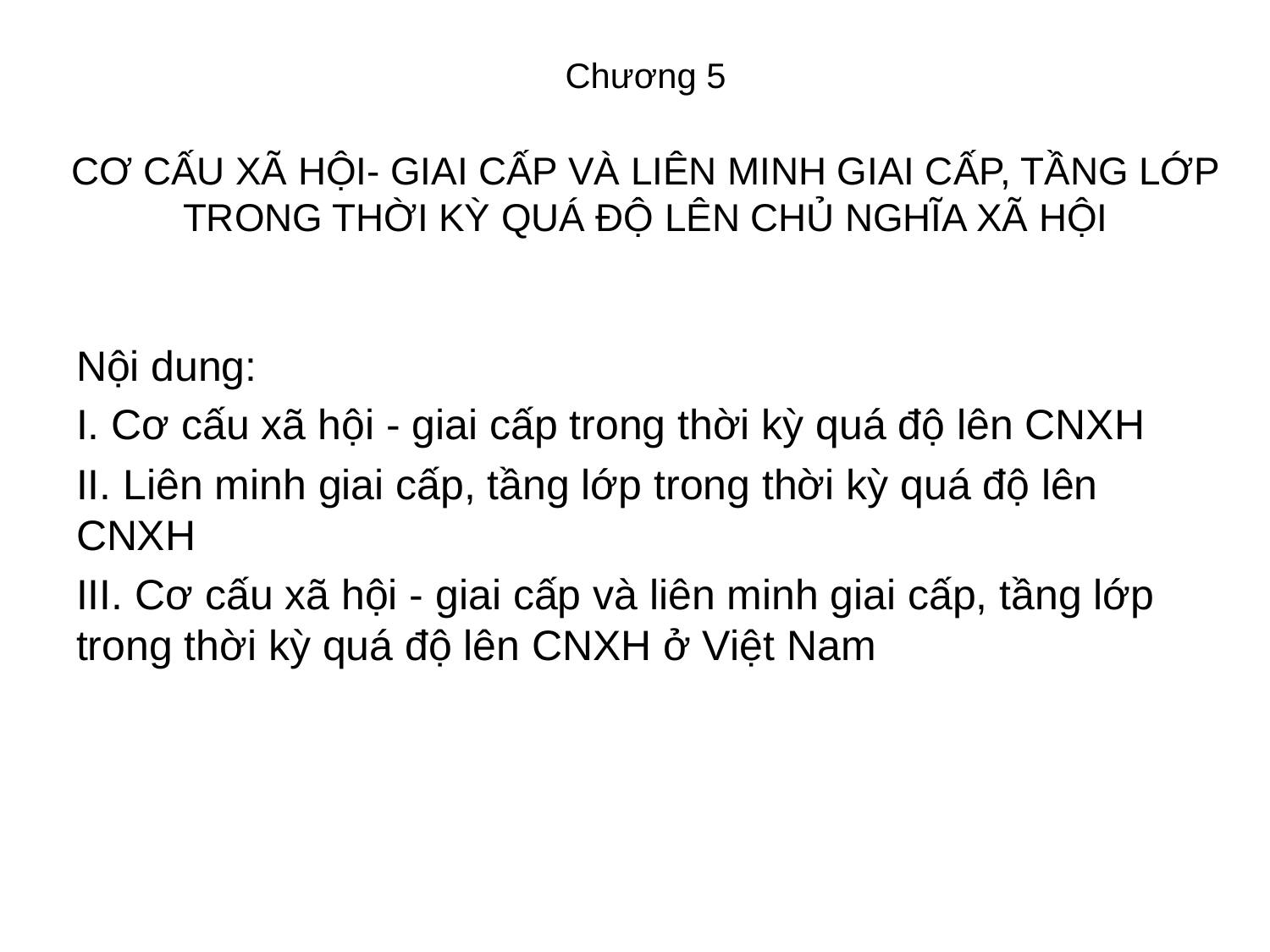

# Chương 5 CƠ CẤU XÃ HỘI- GIAI CẤP VÀ LIÊN MINH GIAI CẤP, TẦNG LỚP TRONG THỜI KỲ QUÁ ĐỘ LÊN CHỦ NGHĨA XÃ HỘI

Nội dung:
I. Cơ cấu xã hội - giai cấp trong thời kỳ quá độ lên CNXH
II. Liên minh giai cấp, tầng lớp trong thời kỳ quá độ lên CNXH
III. Cơ cấu xã hội - giai cấp và liên minh giai cấp, tầng lớp trong thời kỳ quá độ lên CNXH ở Việt Nam